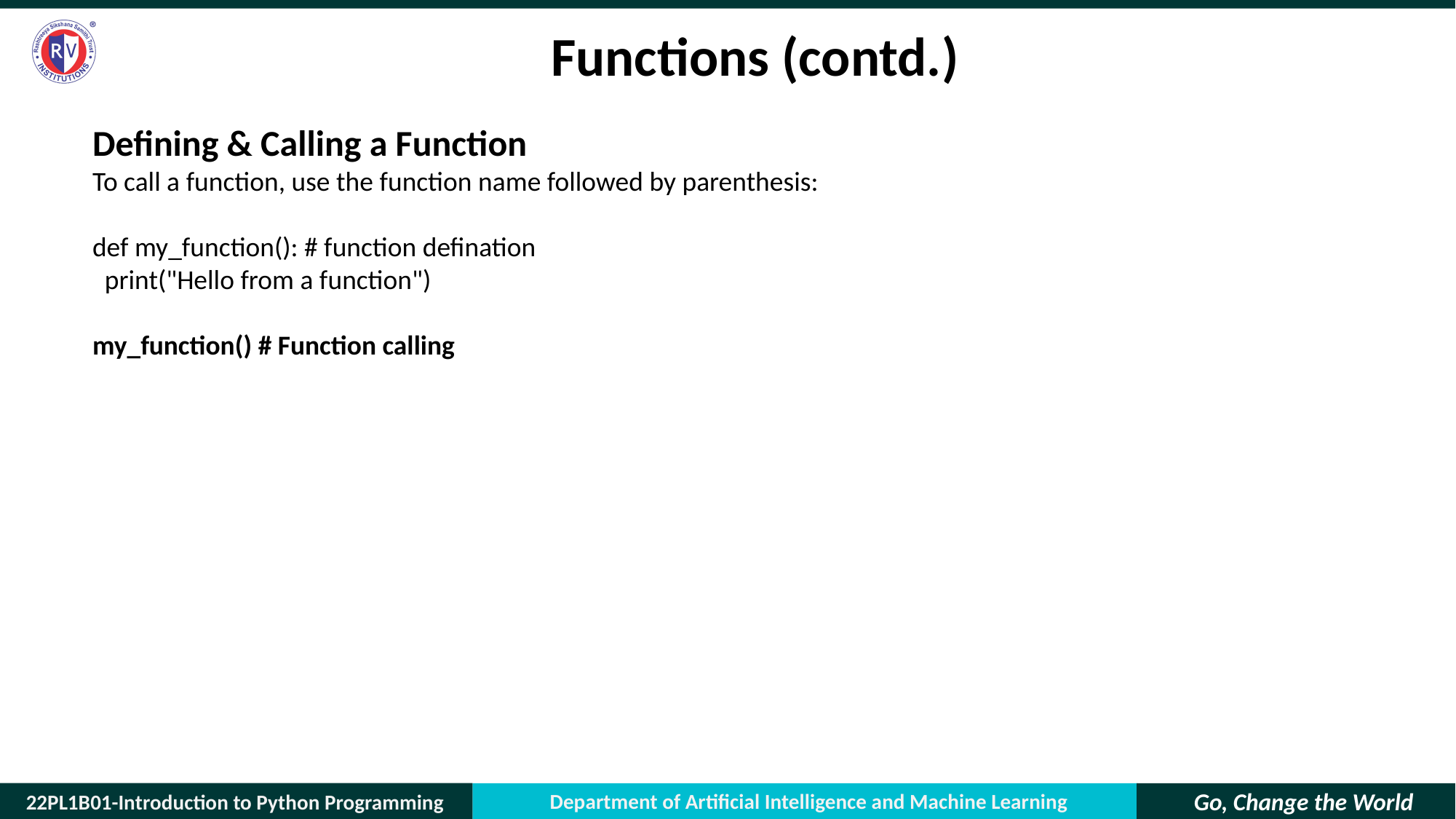

# Functions (contd.)
Defining & Calling a Function
To call a function, use the function name followed by parenthesis:

def my_function(): # function defination
  print("Hello from a function")
my_function() # Function calling